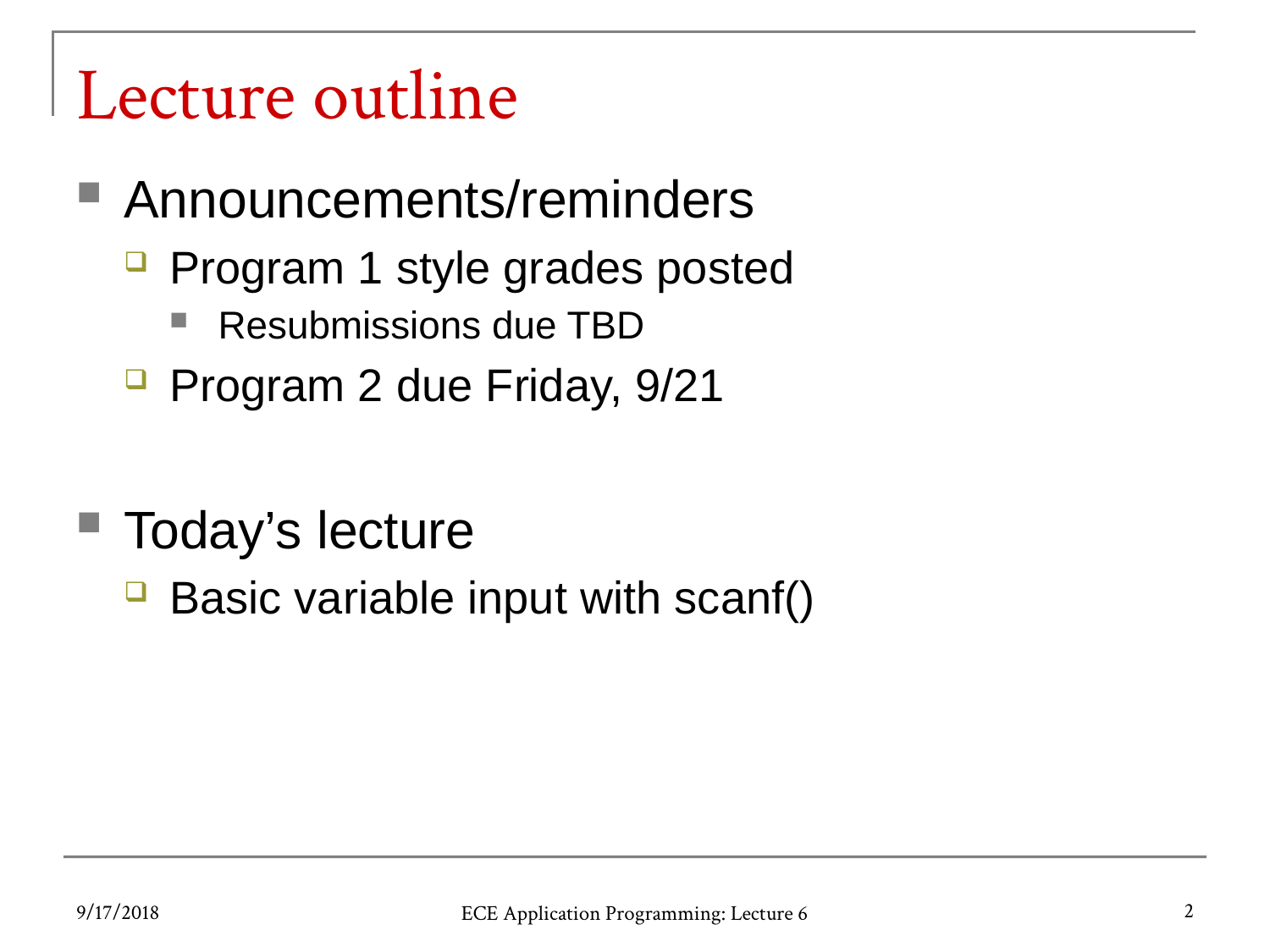

# Lecture outline
Announcements/reminders
Program 1 style grades posted
Resubmissions due TBD
Program 2 due Friday, 9/21

Today’s lecture
Basic variable input with scanf()
9/17/2018
2
ECE Application Programming: Lecture 6